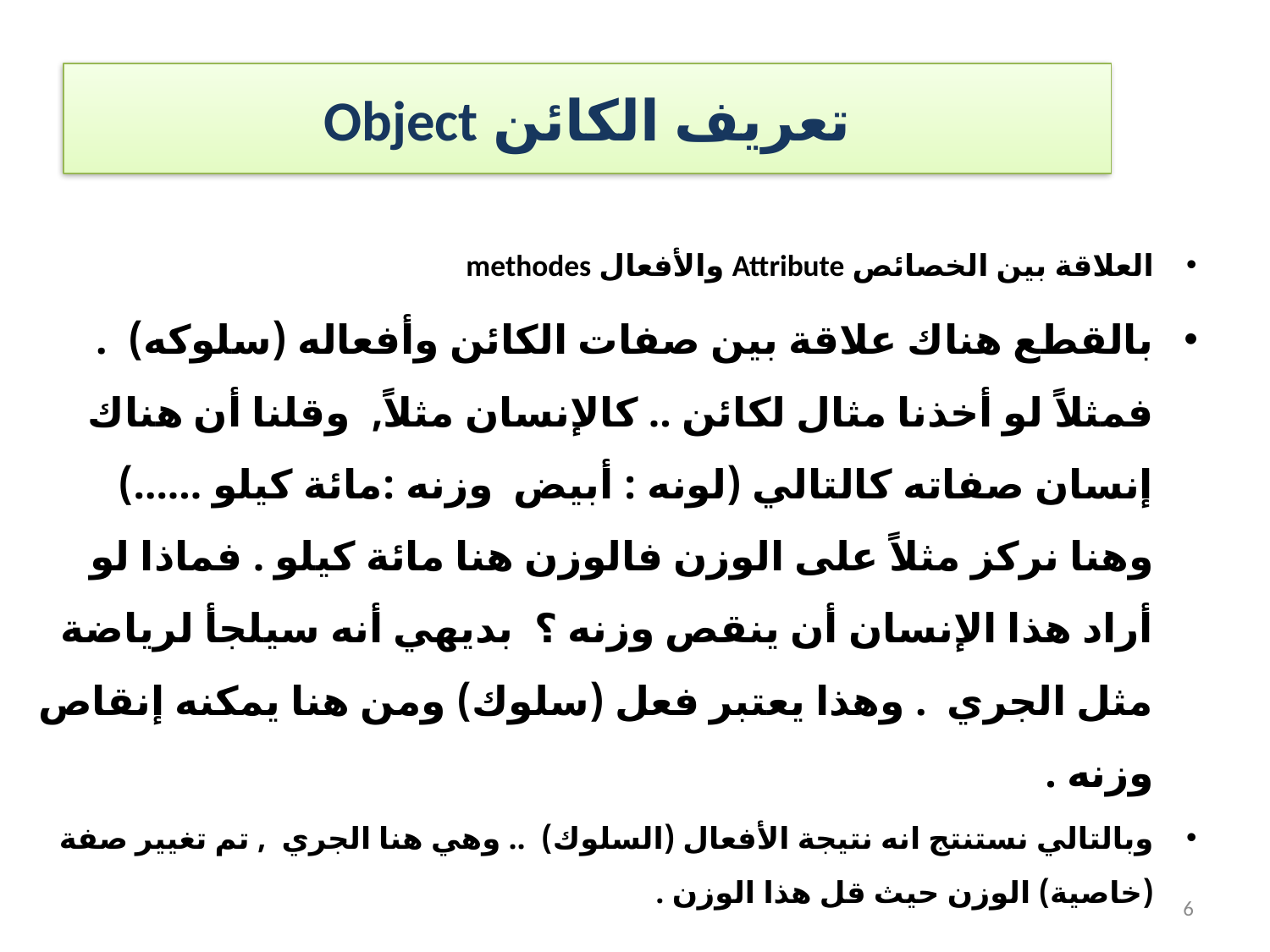

# تعريف الكائن Object
العلاقة بين الخصائص Attribute والأفعال methodes
بالقطع هناك علاقة بين صفات الكائن وأفعاله (سلوكه)  . فمثلاً لو أخذنا مثال لكائن .. كالإنسان مثلاً,  وقلنا أن هناك إنسان صفاته كالتالي (لونه : أبيض  وزنه :مائة كيلو ......) وهنا نركز مثلاً على الوزن فالوزن هنا مائة كيلو . فماذا لو أراد هذا الإنسان أن ينقص وزنه ؟  بديهي أنه سيلجأ لرياضة مثل الجري  . وهذا يعتبر فعل (سلوك) ومن هنا يمكنه إنقاص وزنه .
وبالتالي نستنتج انه نتيجة الأفعال (السلوك)  .. وهي هنا الجري  , تم تغيير صفة (خاصية) الوزن حيث قل هذا الوزن .
6